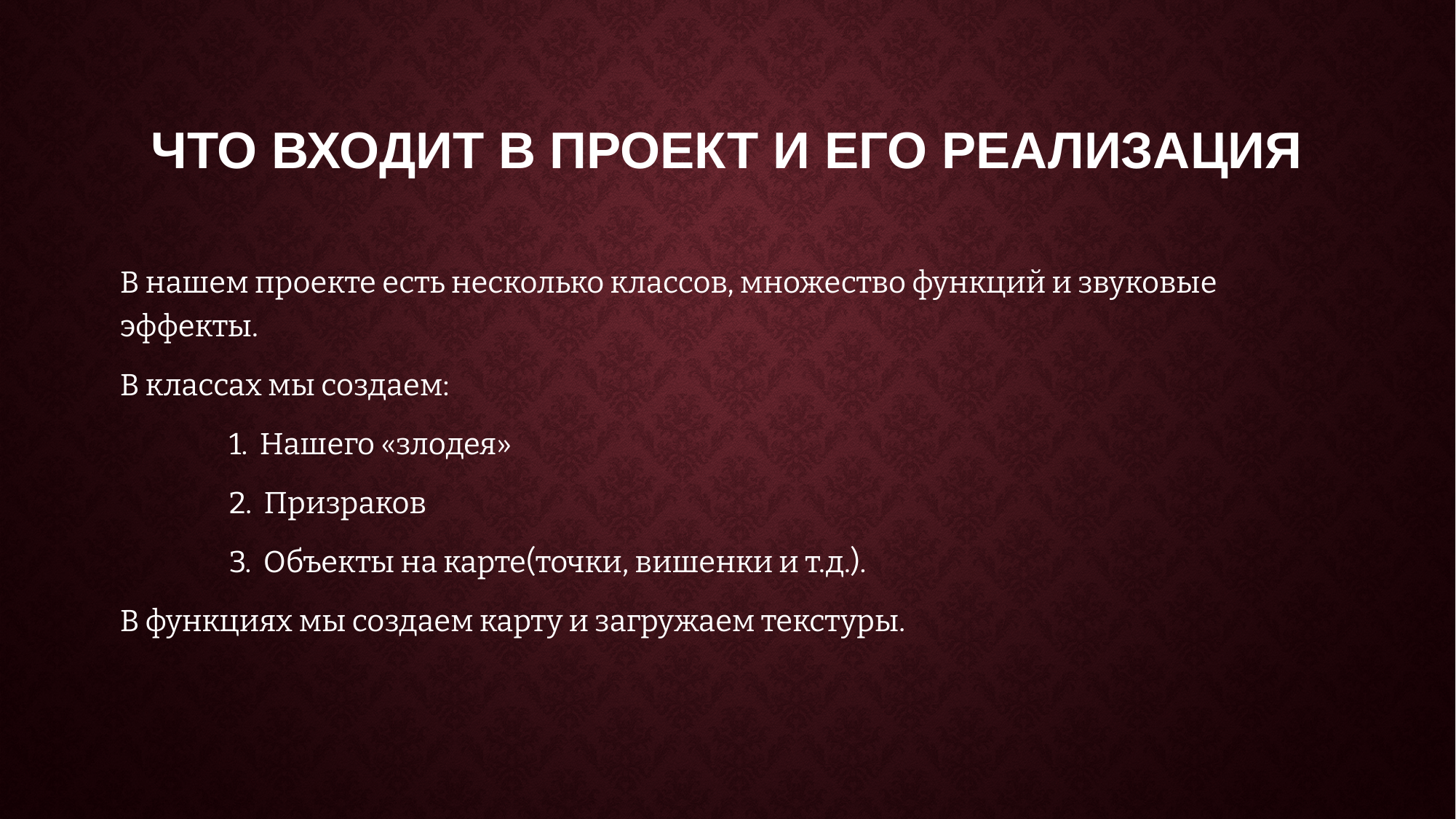

# Что входит в Проект и его реализация
В нашем проекте есть несколько классов, множество функций и звуковые эффекты.
В классах мы создаем:
	1.  Нашего «злодея»
	2.  Призраков
	3.  Объекты на карте(точки, вишенки и т.д.).
В функциях мы создаем карту и загружаем текстуры.